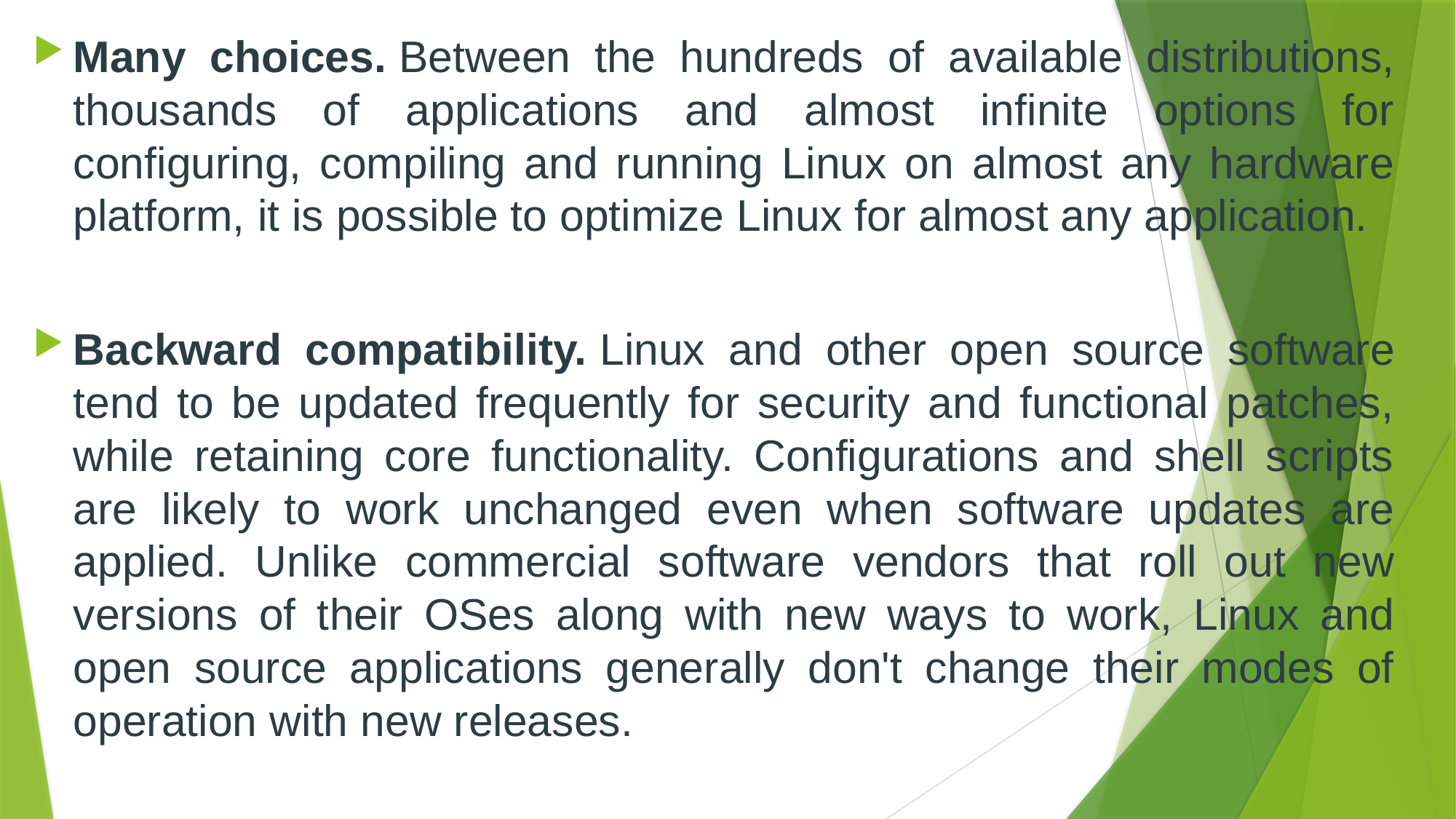

Many choices. Between the hundreds of available distributions, thousands of applications and almost infinite options for configuring, compiling and running Linux on almost any hardware platform, it is possible to optimize Linux for almost any application.

Backward compatibility. Linux and other open source software tend to be updated frequently for security and functional patches, while retaining core functionality. Configurations and shell scripts are likely to work unchanged even when software updates are applied. Unlike commercial software vendors that roll out new versions of their OSes along with new ways to work, Linux and open source applications generally don't change their modes of operation with new releases.